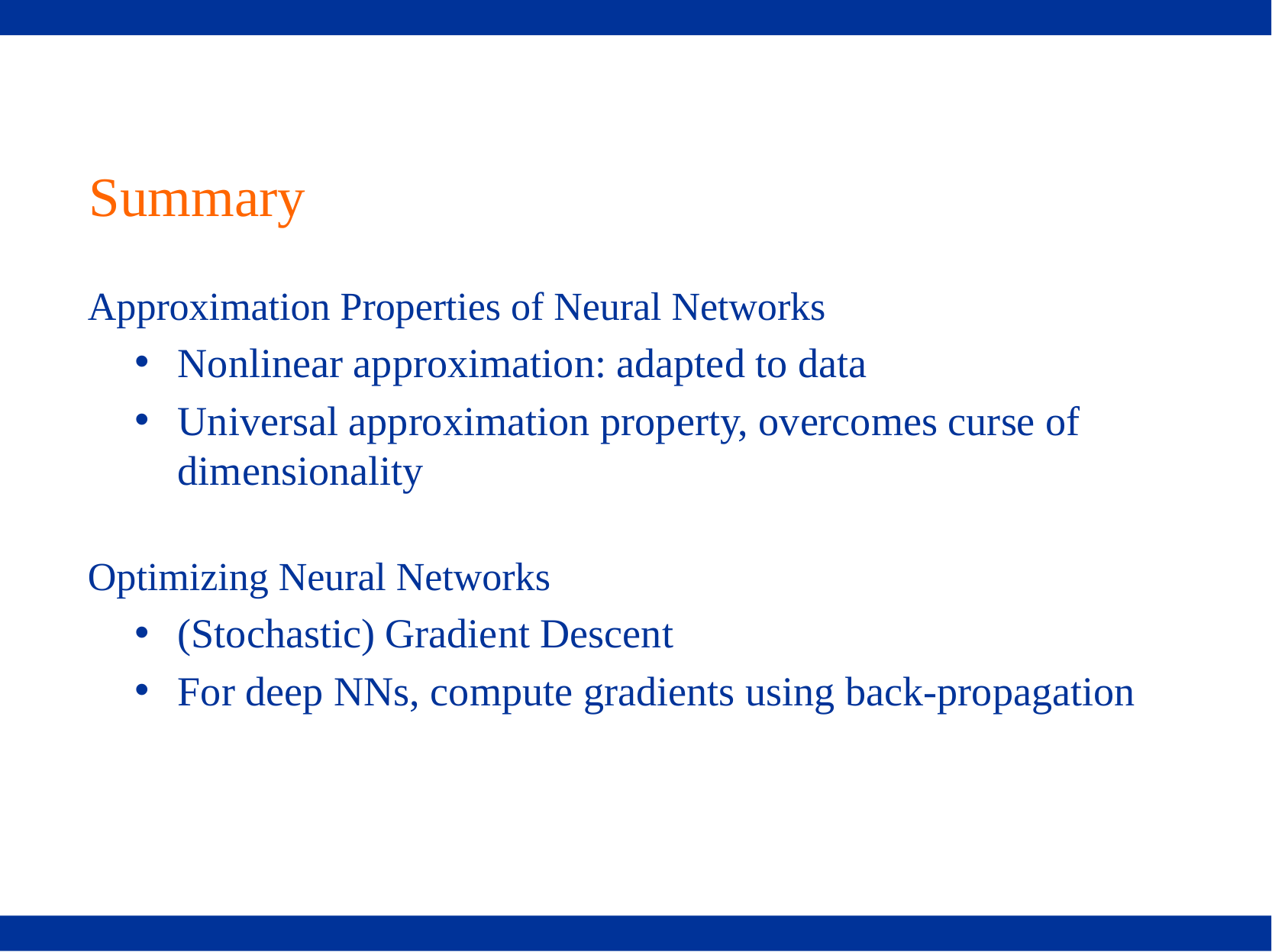

# Summary
Approximation Properties of Neural Networks
Nonlinear approximation: adapted to data
Universal approximation property, overcomes curse of dimensionality
Optimizing Neural Networks
(Stochastic) Gradient Descent
For deep NNs, compute gradients using back-propagation